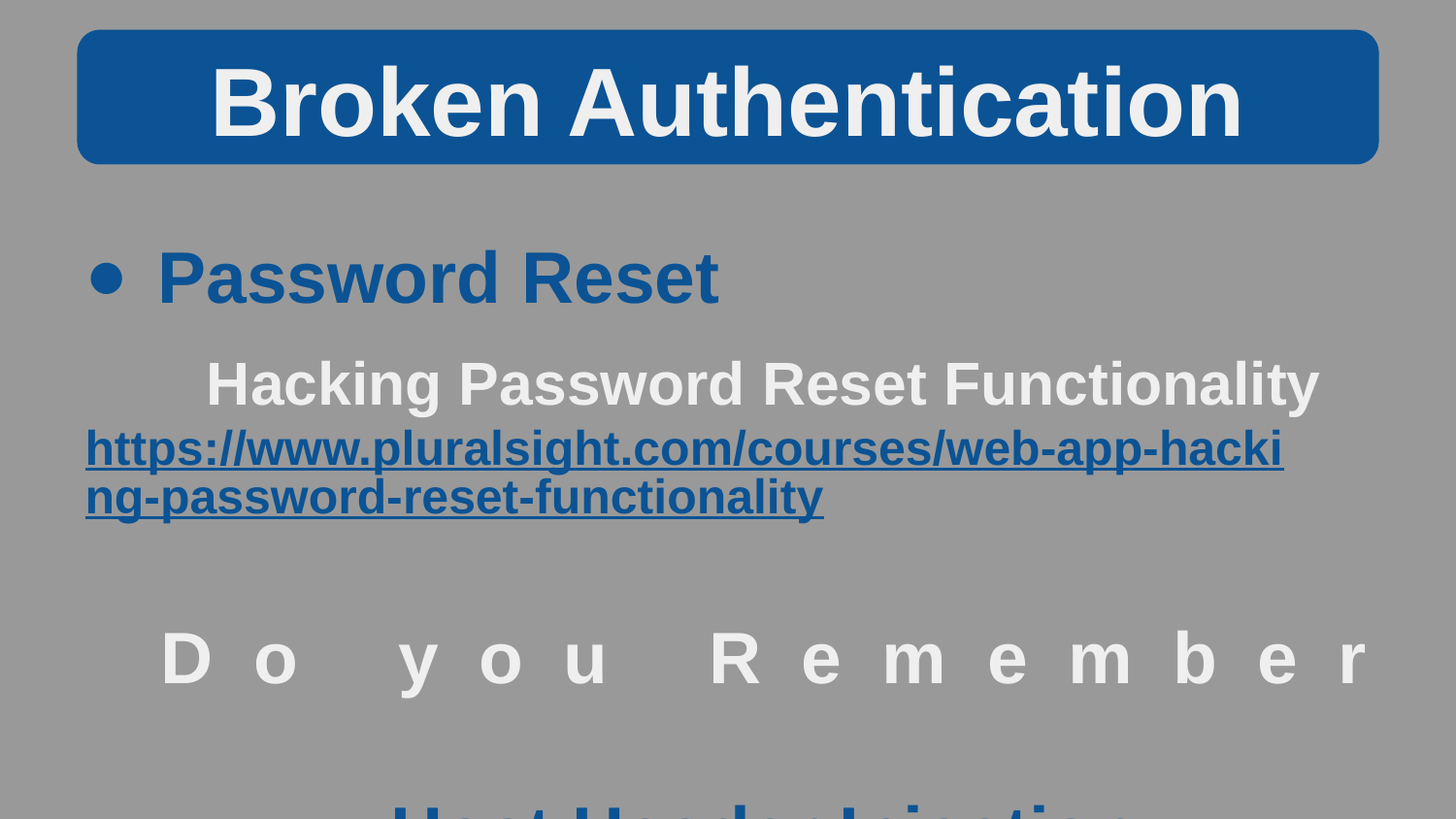

Broken Authentication
Password Reset
Hacking Password Reset Functionality
https://www.pluralsight.com/courses/web-app-hacking-password-reset-functionality
D  o     y  o  u     R  e  m  e  m  b  e  r
Host Header Injection